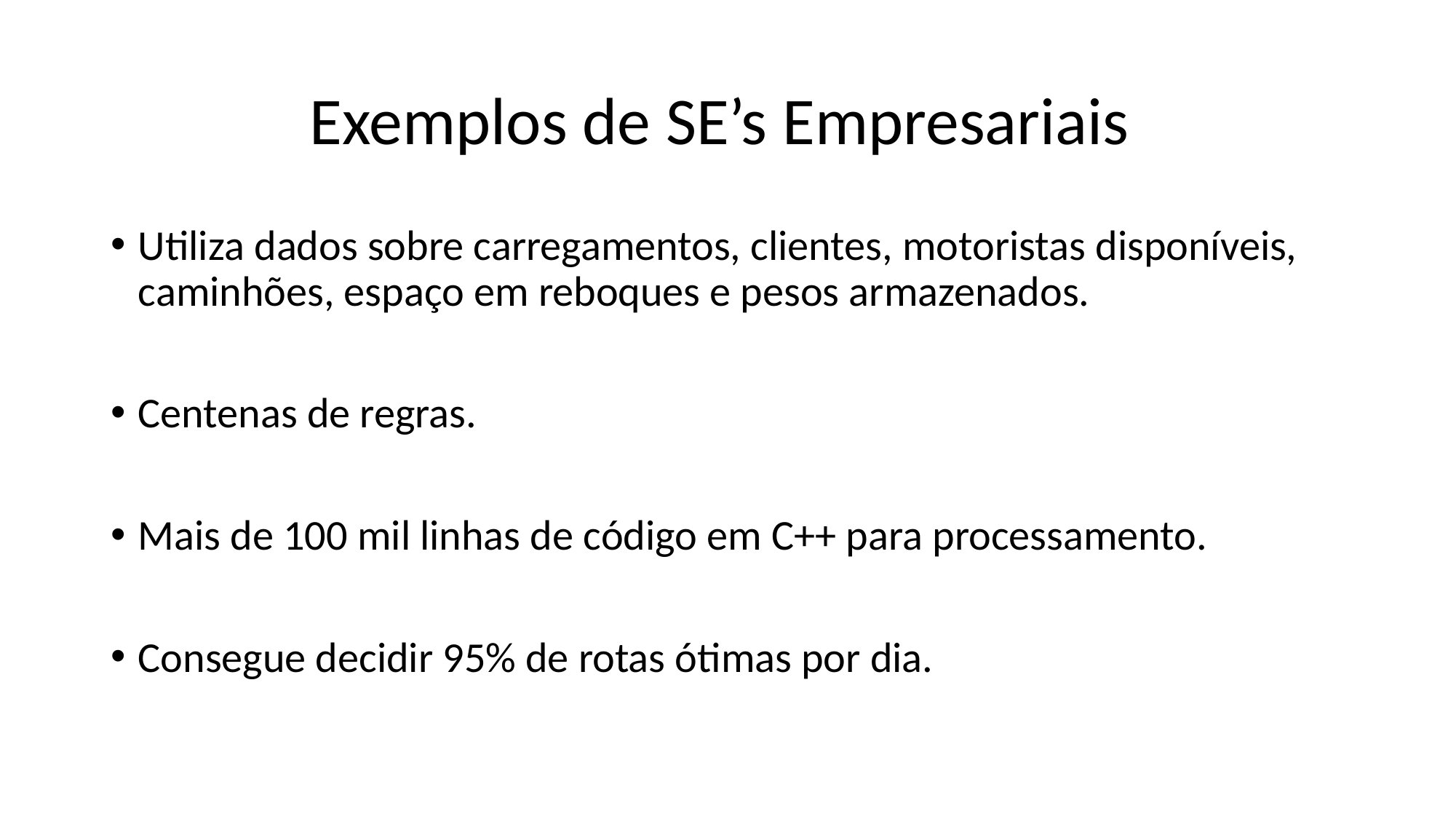

# Exemplos de SE’s Empresariais
Utiliza dados sobre carregamentos, clientes, motoristas disponíveis, caminhões, espaço em reboques e pesos armazenados.

Centenas de regras.

Mais de 100 mil linhas de código em C++ para processamento.

Consegue decidir 95% de rotas ótimas por dia.